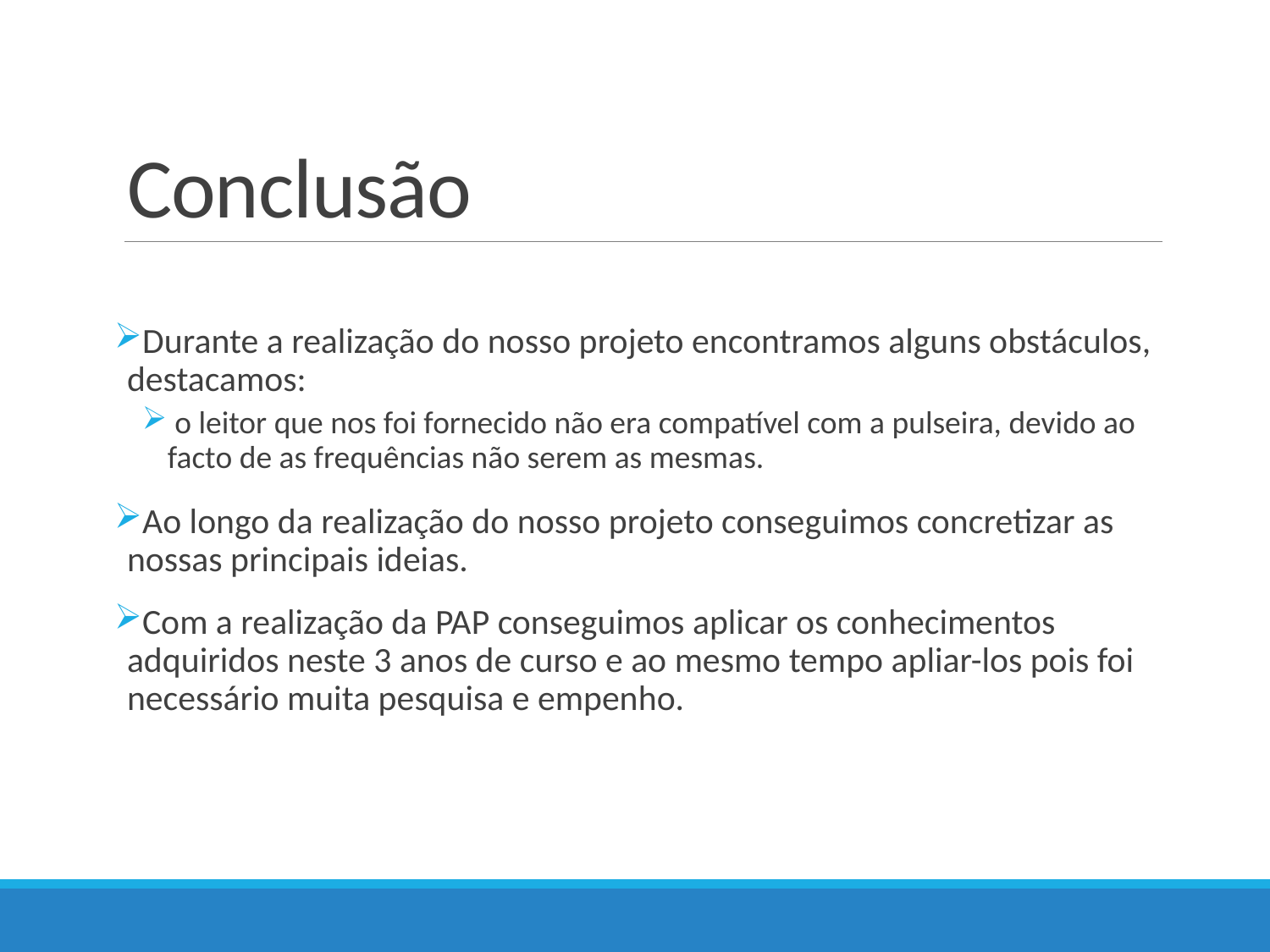

# Conclusão
Durante a realização do nosso projeto encontramos alguns obstáculos, destacamos:
 o leitor que nos foi fornecido não era compatível com a pulseira, devido ao facto de as frequências não serem as mesmas.
Ao longo da realização do nosso projeto conseguimos concretizar as nossas principais ideias.
Com a realização da PAP conseguimos aplicar os conhecimentos adquiridos neste 3 anos de curso e ao mesmo tempo apliar-los pois foi necessário muita pesquisa e empenho.